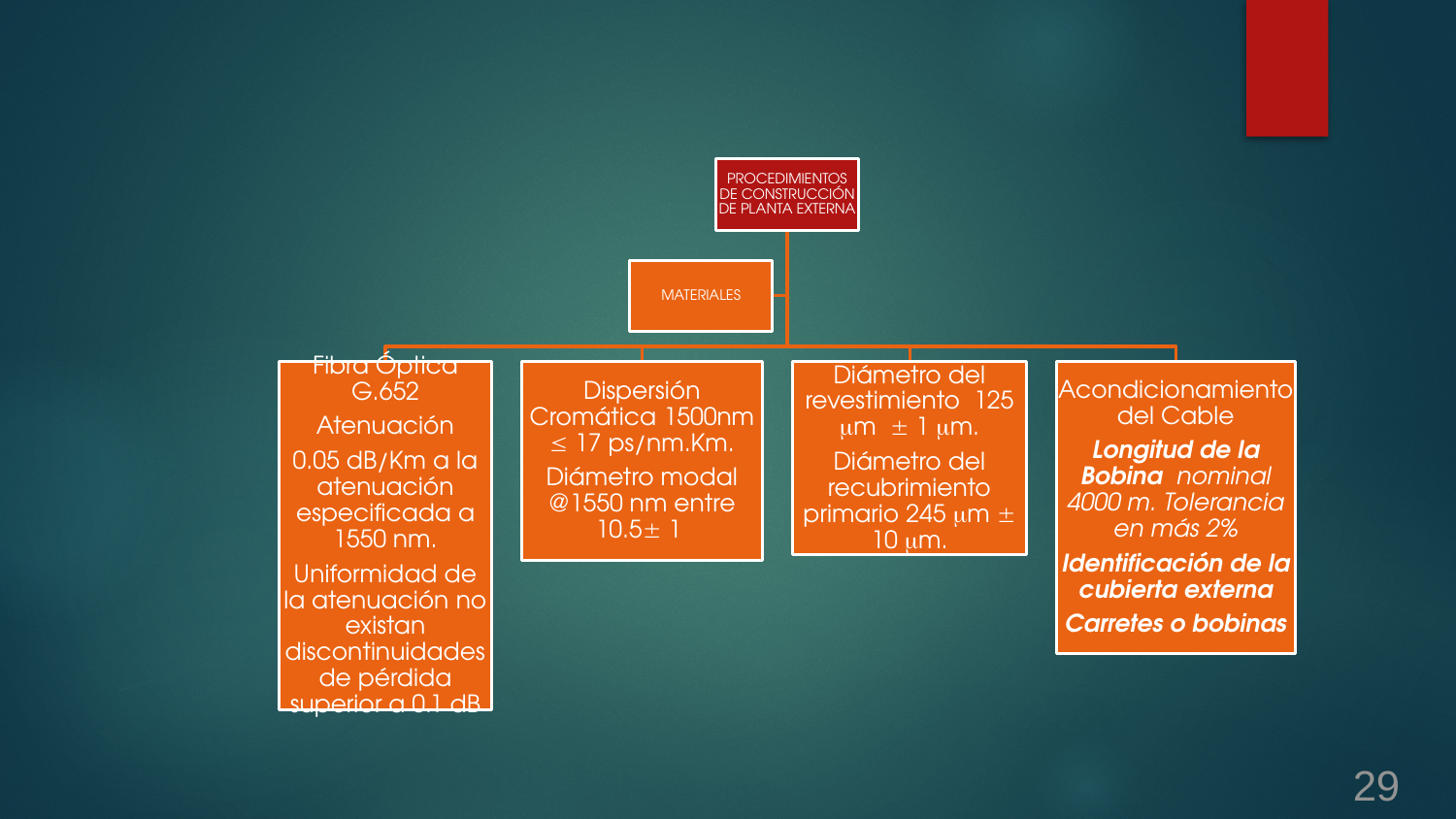

PROCEDIMIENTOS DE CONSTRUCCIÓN DE PLANTA EXTERNA
Fibra Óptica G.652
Atenuación
0.05 dB/Km a la atenuación especificada a 1550 nm.
Uniformidad de la atenuación no existan discontinuidades de pérdida superior a 0.1 dB
Dispersión Cromática 1500nm ≤ 17 ps/nm.Km.
Diámetro modal @1550 nm entre 10.5± 1
Diámetro del revestimiento  125 μm  ± 1 μm.
Diámetro del recubrimiento primario 245 μm ± 10 μm.
Acondicionamiento del Cable
Longitud de la Bobina  nominal 4000 m. Tolerancia en más 2%
Identificación de la cubierta externa
Carretes o bobinas
MATERIALES
29